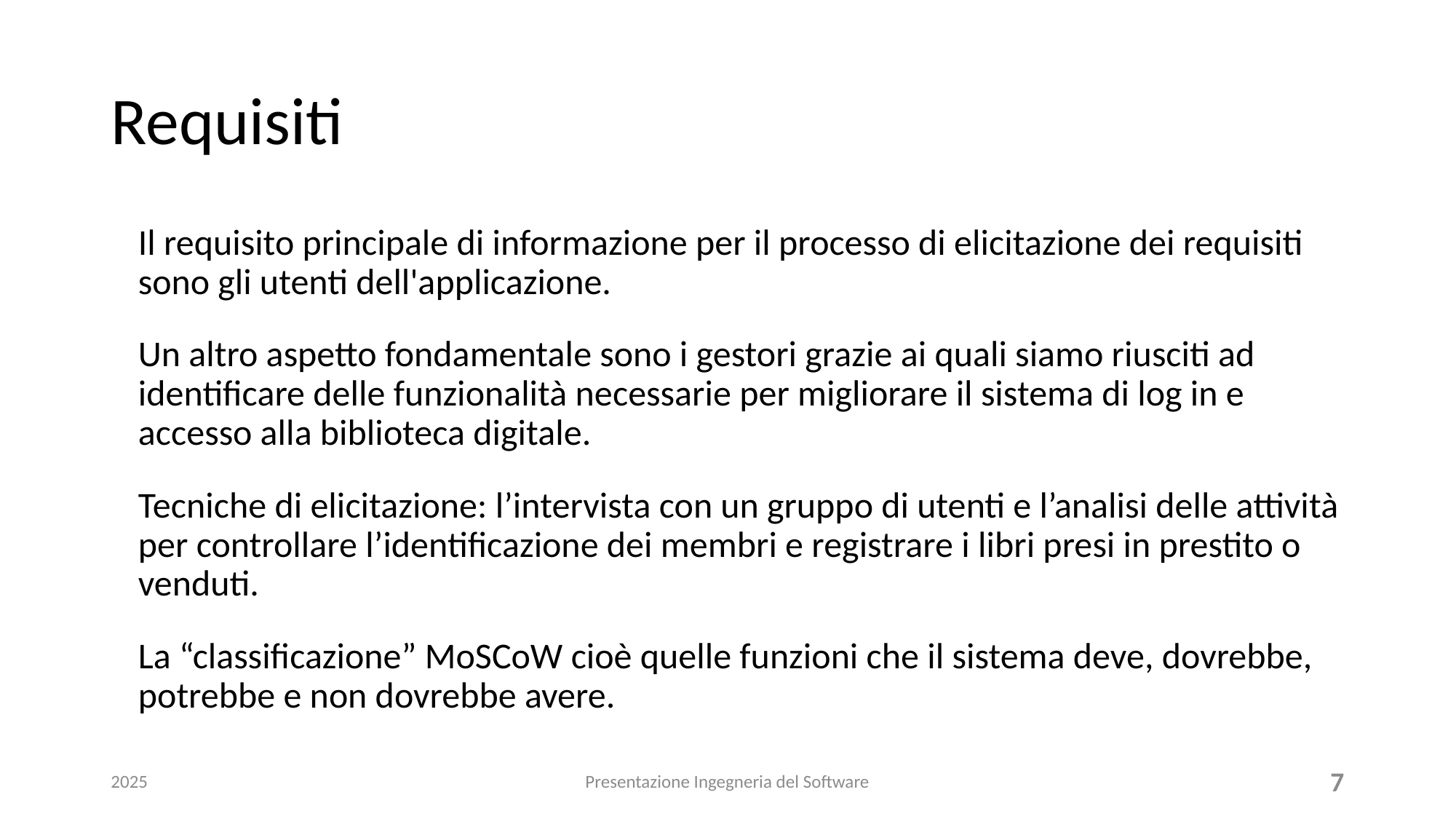

# Requisiti
Il requisito principale di informazione per il processo di elicitazione dei requisiti sono gli utenti dell'applicazione.
Un altro aspetto fondamentale sono i gestori grazie ai quali siamo riusciti ad identificare delle funzionalità necessarie per migliorare il sistema di log in e accesso alla biblioteca digitale.
Tecniche di elicitazione: l’intervista con un gruppo di utenti e l’analisi delle attività per controllare l’identificazione dei membri e registrare i libri presi in prestito o venduti.
La “classificazione” MoSCoW cioè quelle funzioni che il sistema deve, dovrebbe, potrebbe e non dovrebbe avere.
2025
Presentazione Ingegneria del Software
7